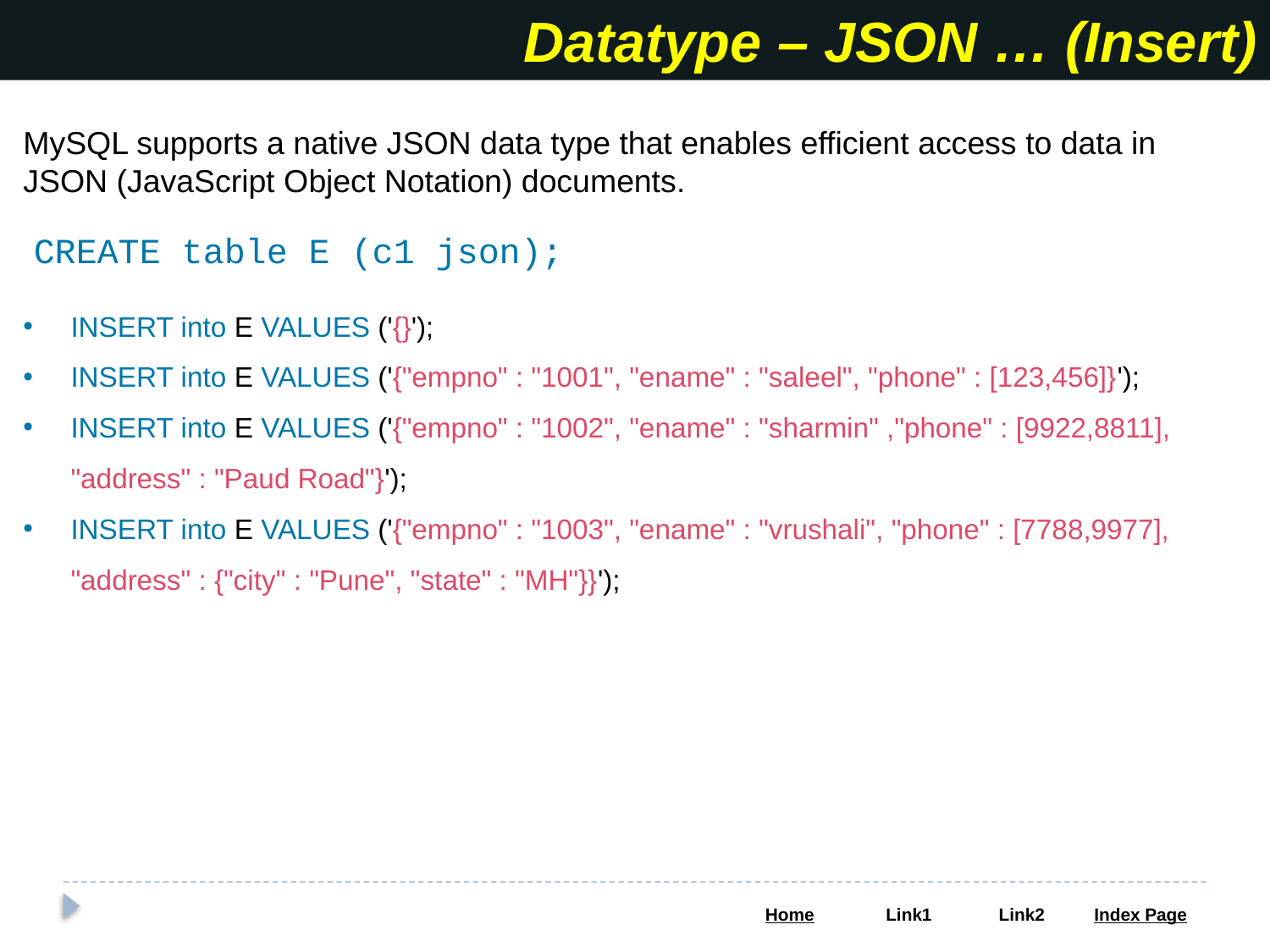

Datatype – JSON … (Insert)
MySQL supports a native JSON data type that enables efficient access to data in JSON (JavaScript Object Notation) documents.
CREATE table E (c1 json);
INSERT into E VALUES ('{}');
INSERT into E VALUES ('{"empno" : "1001", "ename" : "saleel", "phone" : [123,456]}');
INSERT into E VALUES ('{"empno" : "1002", "ename" : "sharmin" ,"phone" : [9922,8811], "address" : "Paud Road"}');
INSERT into E VALUES ('{"empno" : "1003", "ename" : "vrushali", "phone" : [7788,9977], "address" : {"city" : "Pune", "state" : "MH"}}');